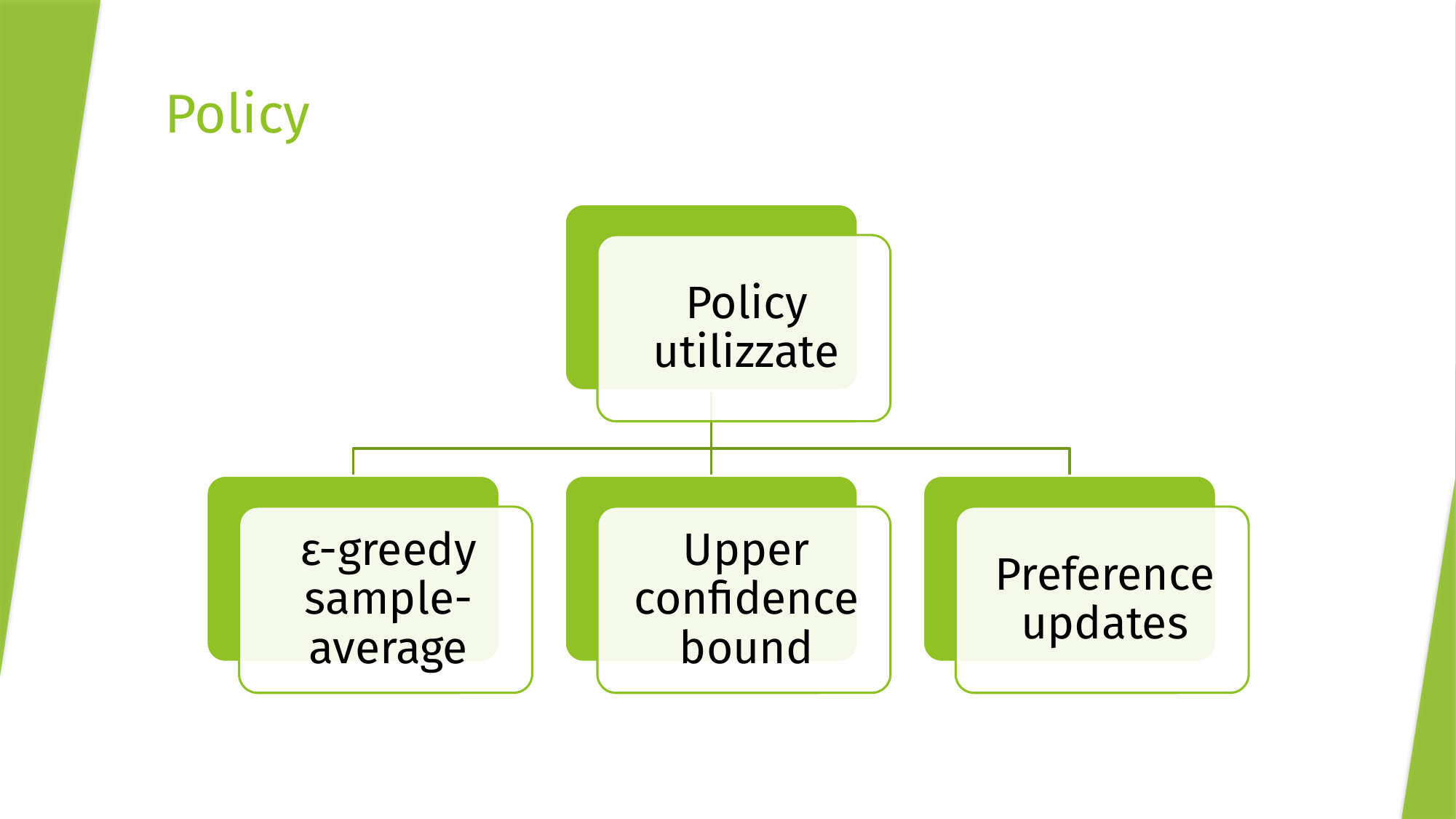

# Policy
Policy utilizzate
ε-greedy sample-average
Upper confidence bound
Preference updates